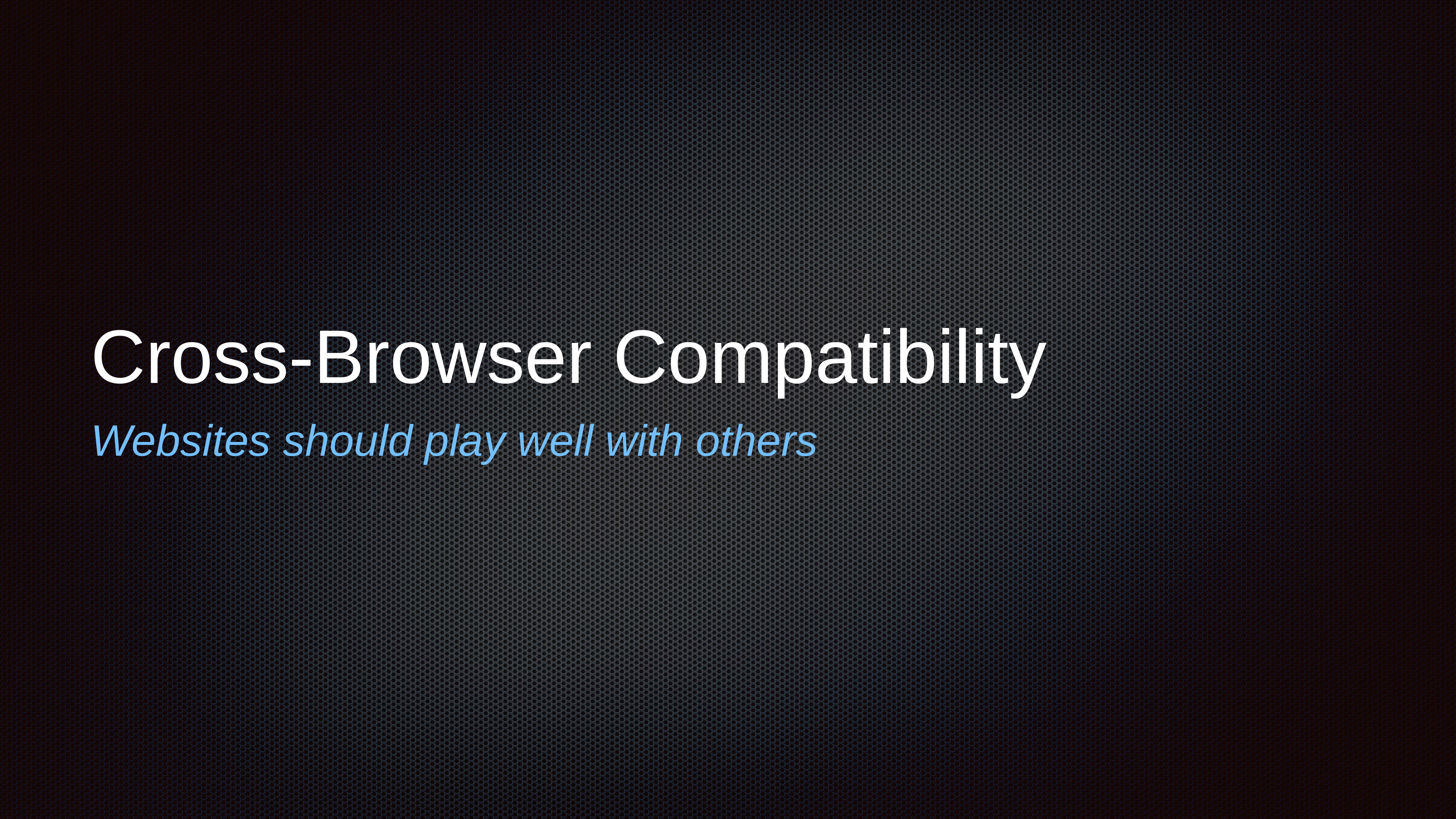

# Cross-Browser Compatibility
Websites should play well with others